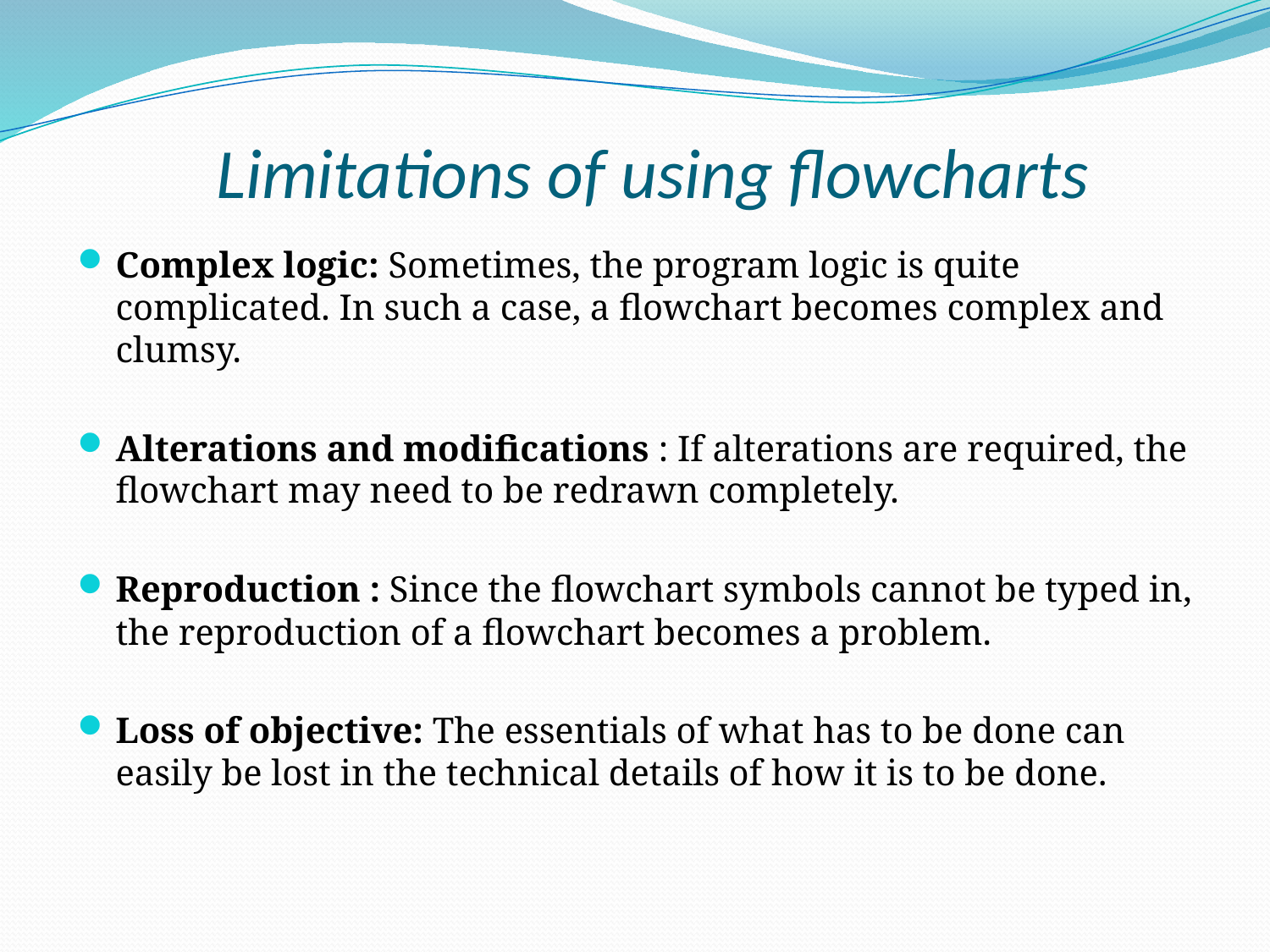

# Limitations of using flowcharts
Complex logic: Sometimes, the program logic is quite complicated. In such a case, a flowchart becomes complex and clumsy.

Alterations and modifications : If alterations are required, the flowchart may need to be redrawn completely.

Reproduction : Since the flowchart symbols cannot be typed in, the reproduction of a flowchart becomes a problem.

Loss of objective: The essentials of what has to be done can easily be lost in the technical details of how it is to be done.